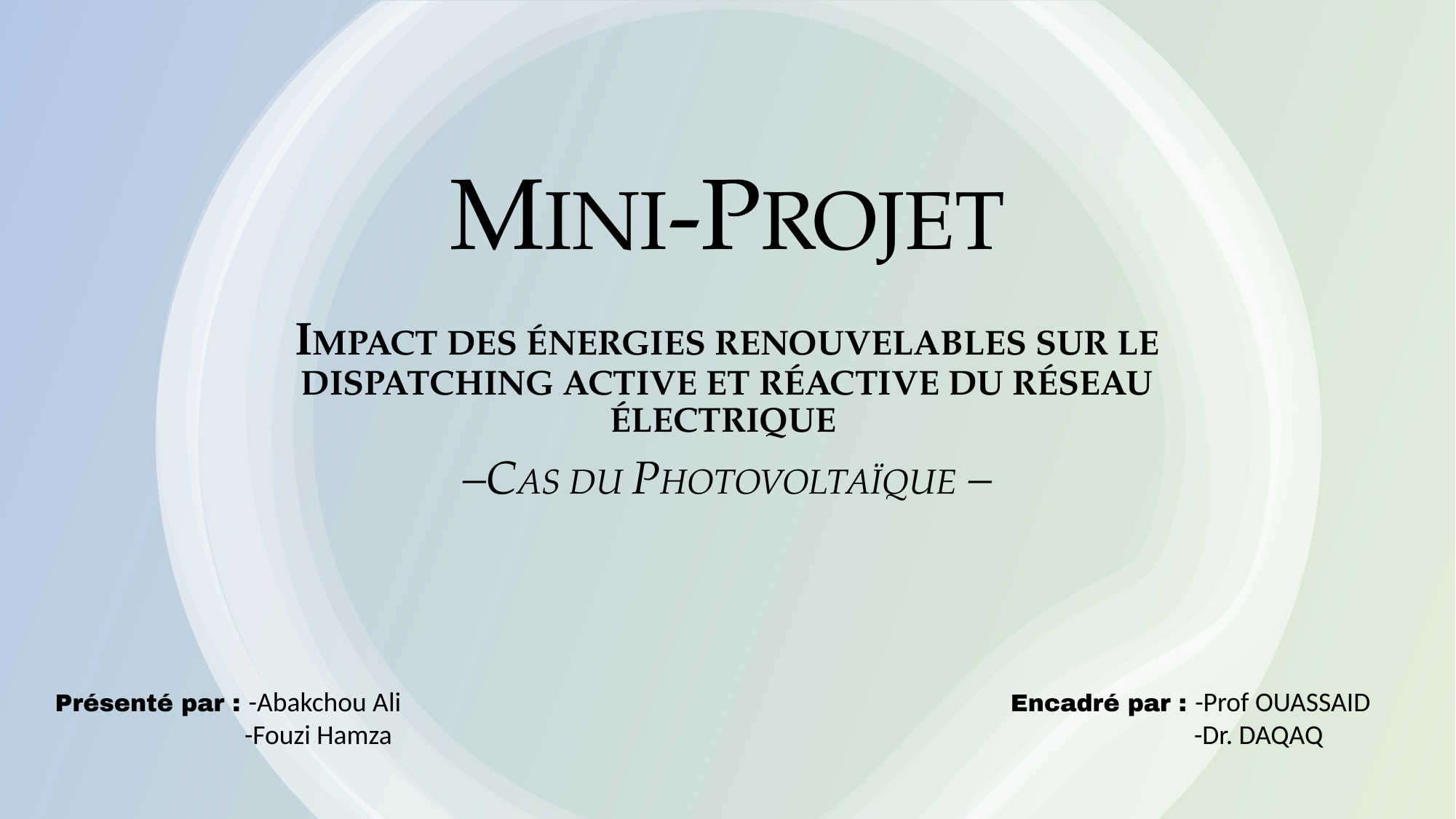

# MINI-PROJET

IMPACT DES ÉNERGIES RENOUVELABLES SUR LE DISPATCHING ACTIVE ET RÉACTIVE DU RÉSEAU ÉLECTRIQUE
–CAS DU PHOTOVOLTAÏQUE –
Encadré par : -Prof OUASSAID
	            -Dr. DAQAQ
Présenté par : -Abakchou Ali
	             -Fouzi Hamza